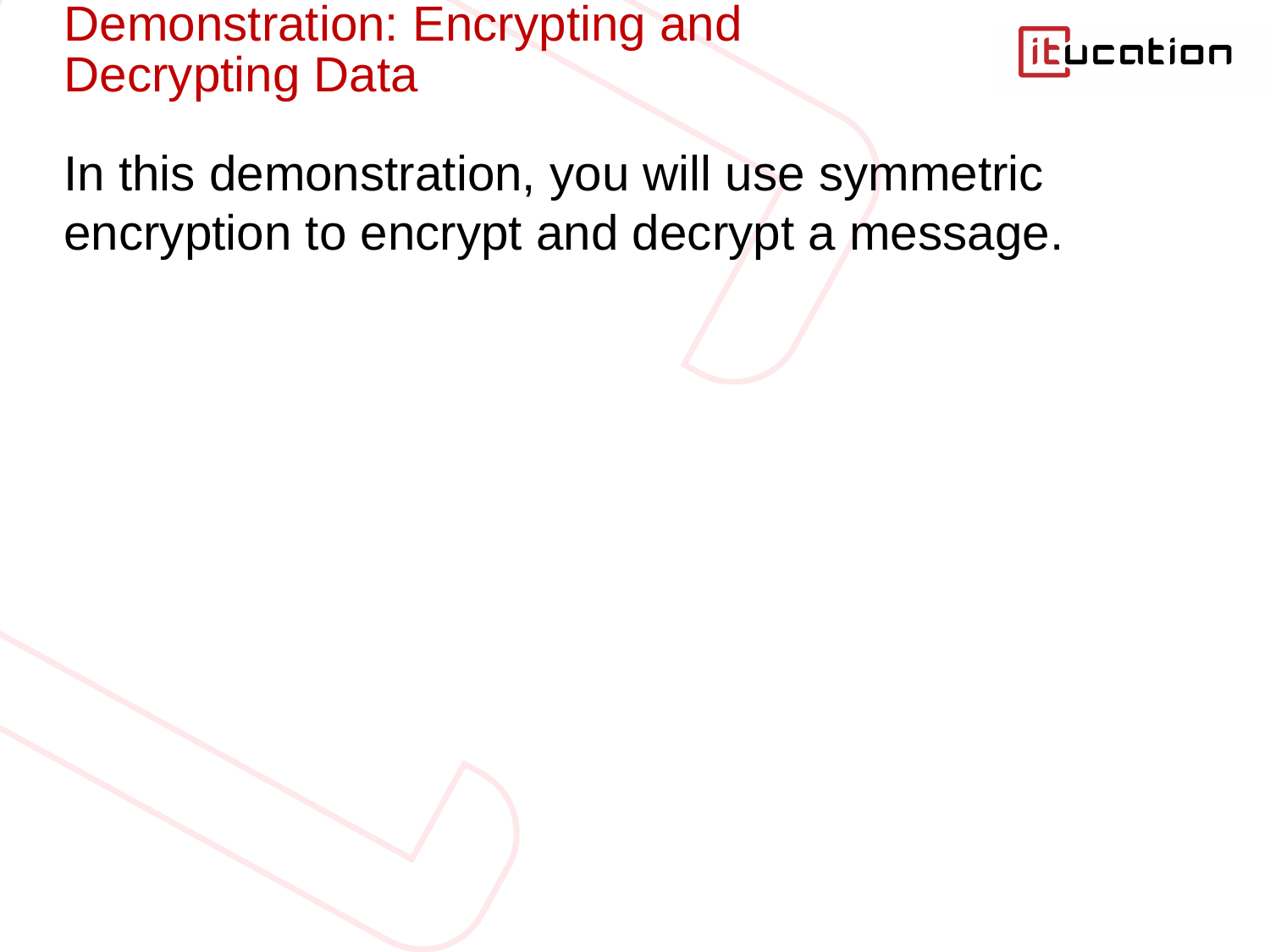

# Demonstration: Encrypting and Decrypting Data
In this demonstration, you will use symmetric encryption to encrypt and decrypt a message.